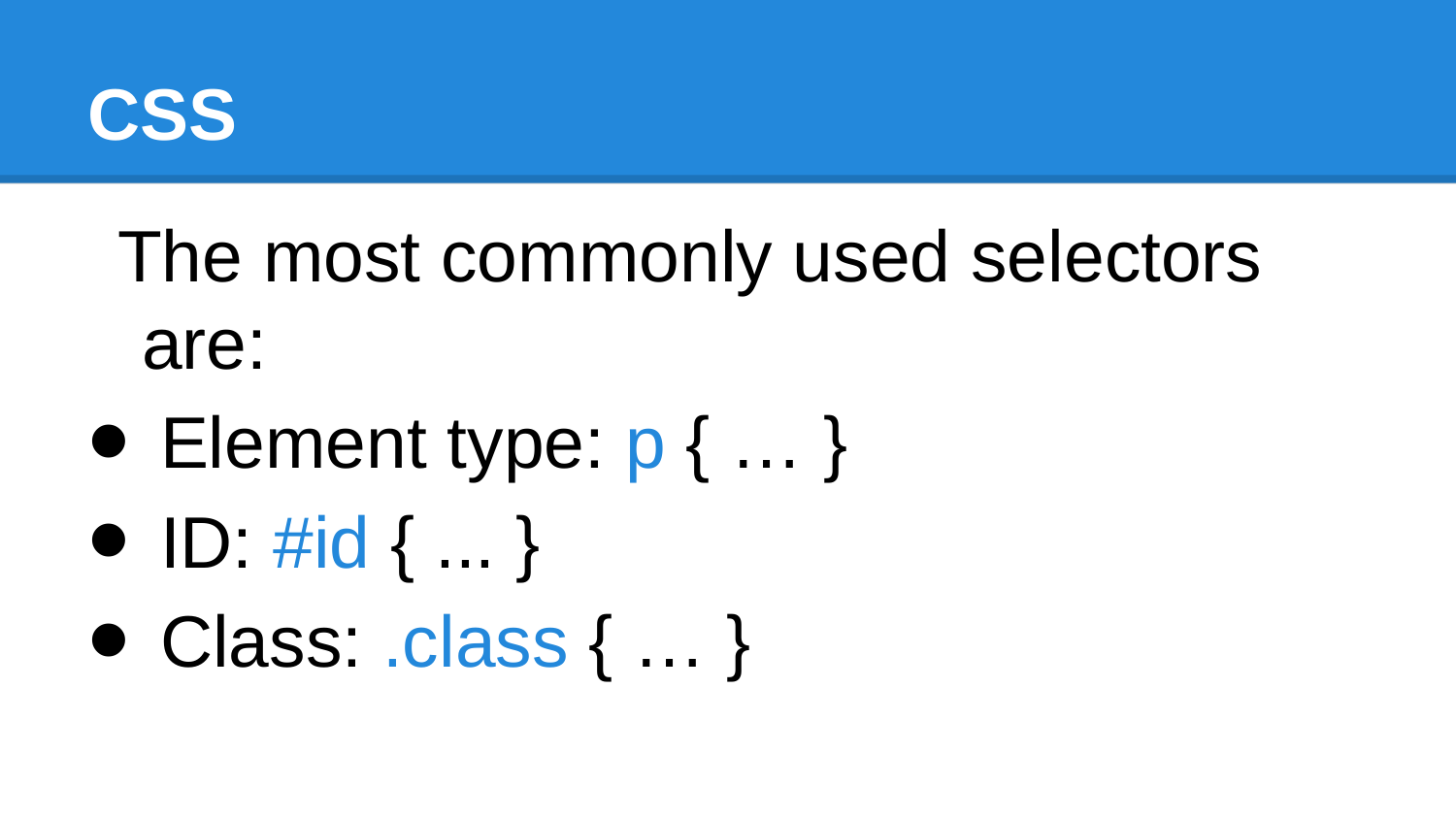

# CSS
The most commonly used selectors are:
Element type: p { … }
ID: #id { ... }
Class: .class { … }